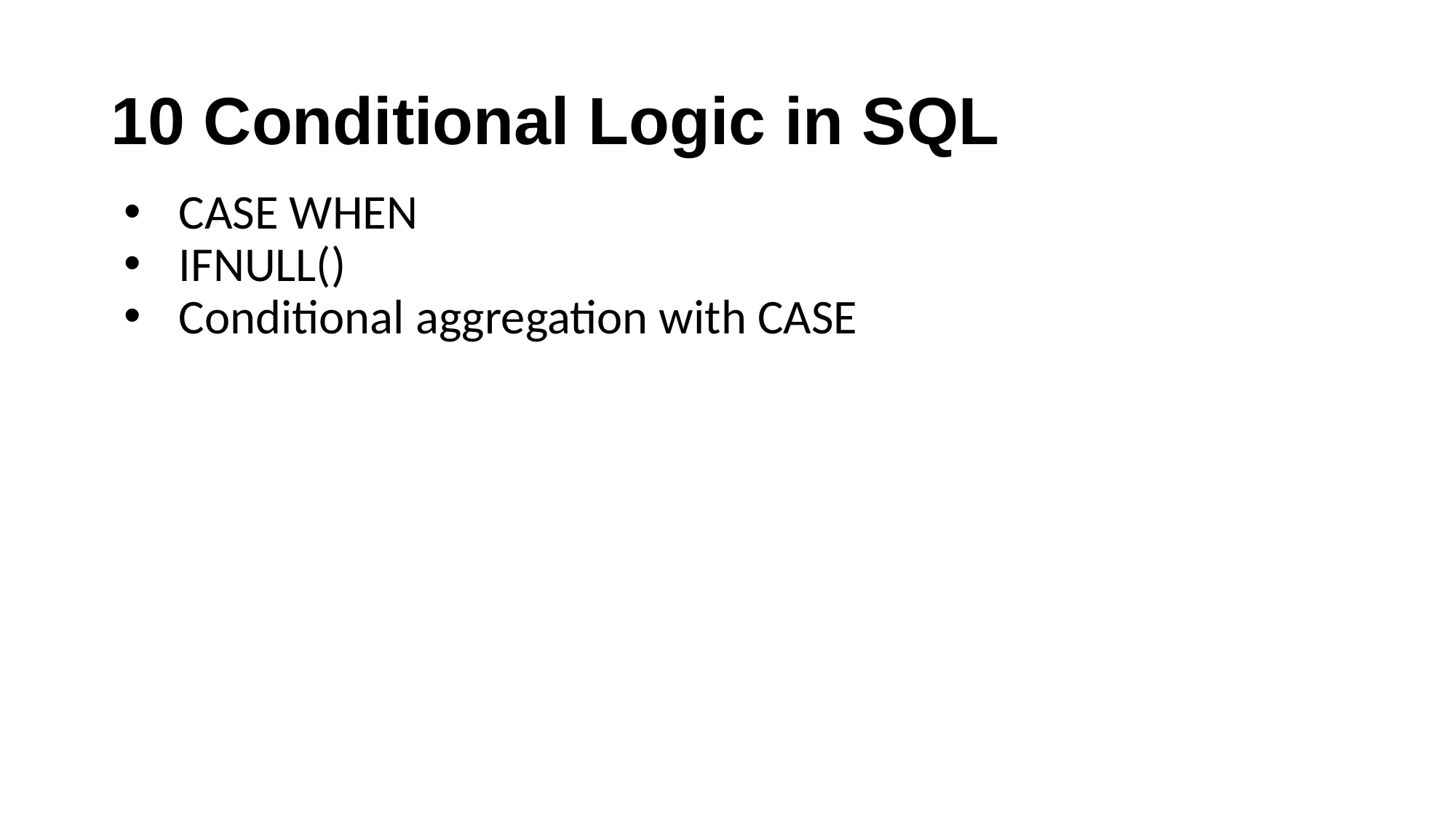

# 10 Conditional Logic in SQL
CASE WHEN
IFNULL()
Conditional aggregation with CASE
11